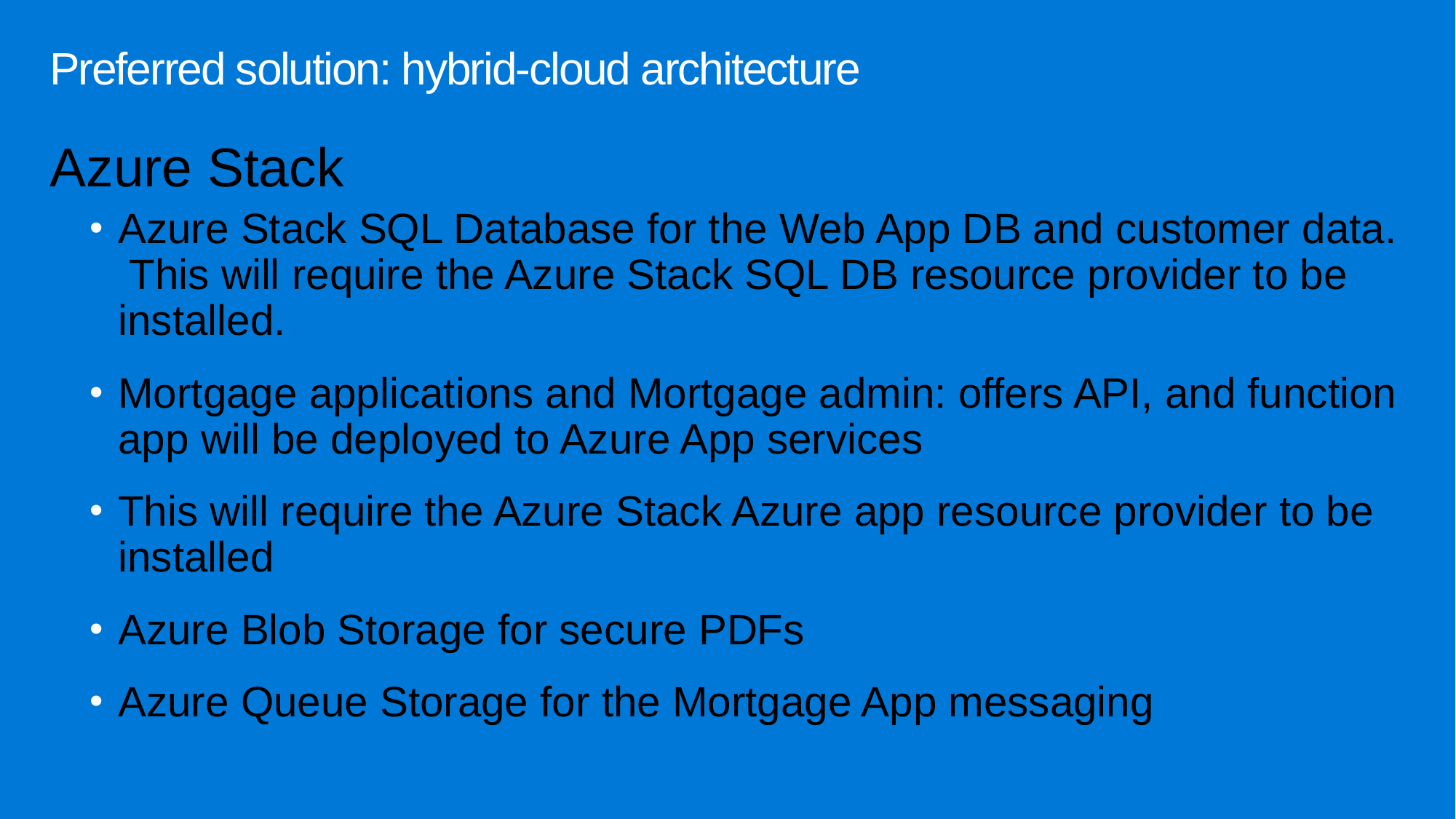

# Preferred solution: hybrid-cloud architecture
Azure Stack
Azure Stack SQL Database for the Web App DB and customer data.  This will require the Azure Stack SQL DB resource provider to be installed.
Mortgage applications and Mortgage admin: offers API, and function app will be deployed to Azure App services
This will require the Azure Stack Azure app resource provider to be installed
Azure Blob Storage for secure PDFs
Azure Queue Storage for the Mortgage App messaging